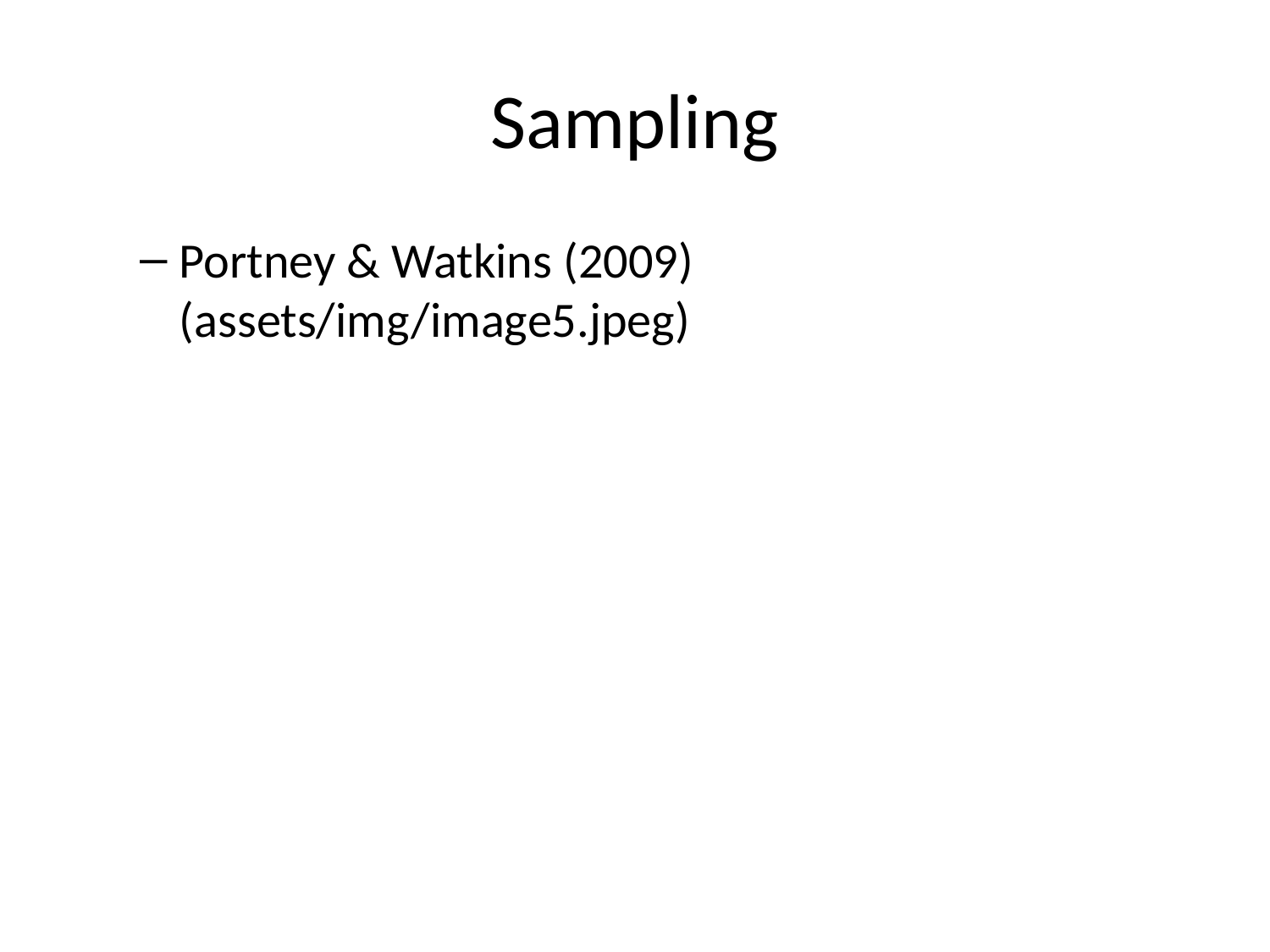

# Sampling
Portney & Watkins (2009) (assets/img/image5.jpeg)